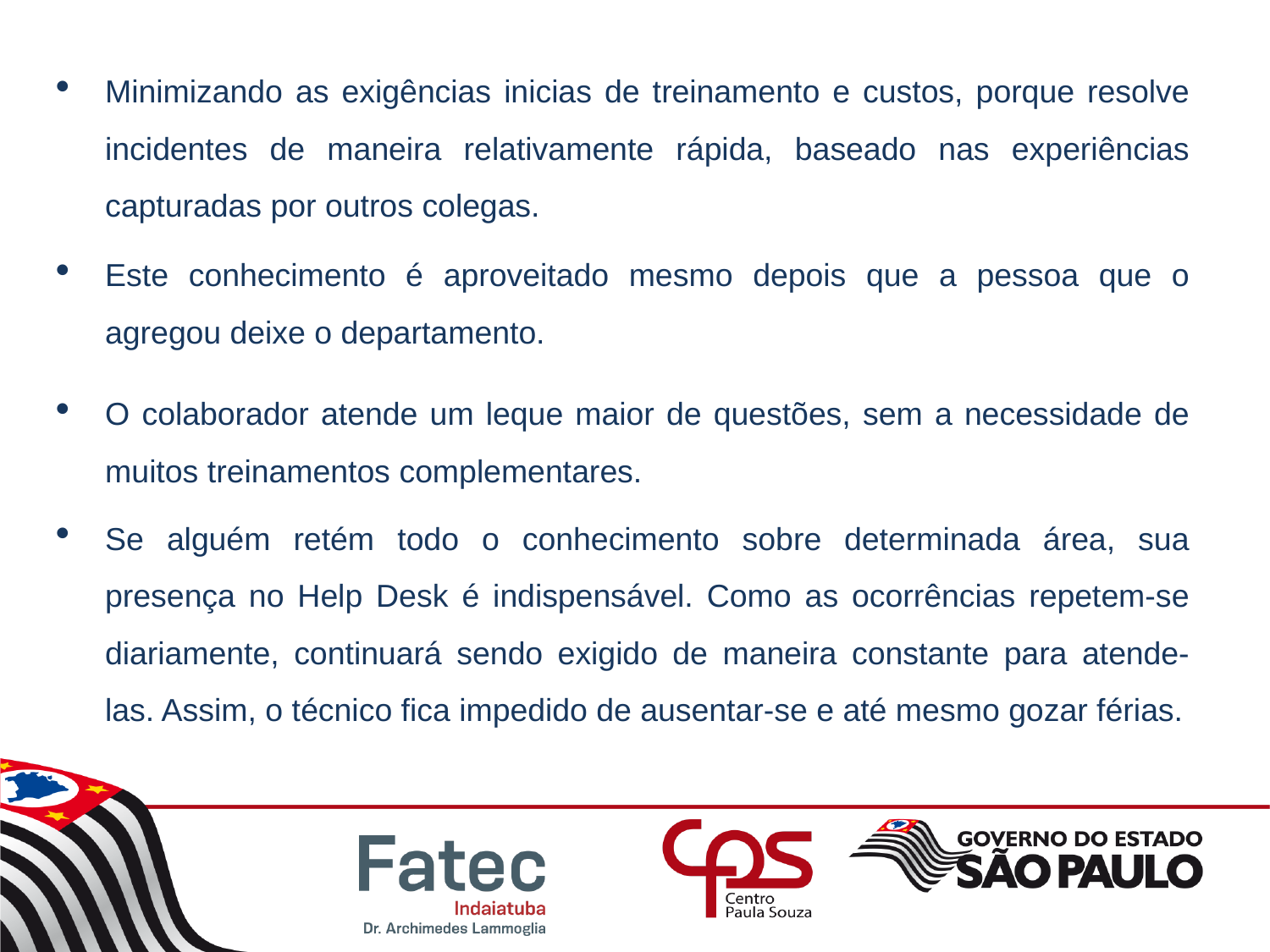

Minimizando as exigências inicias de treinamento e custos, porque resolve incidentes de maneira relativamente rápida, baseado nas experiências capturadas por outros colegas.
Este conhecimento é aproveitado mesmo depois que a pessoa que o agregou deixe o departamento.
O colaborador atende um leque maior de questões, sem a necessidade de muitos treinamentos complementares.
Se alguém retém todo o conhecimento sobre determinada área, sua presença no Help Desk é indispensável. Como as ocorrências repetem-se diariamente, continuará sendo exigido de maneira constante para atende-las. Assim, o técnico fica impedido de ausentar-se e até mesmo gozar férias.